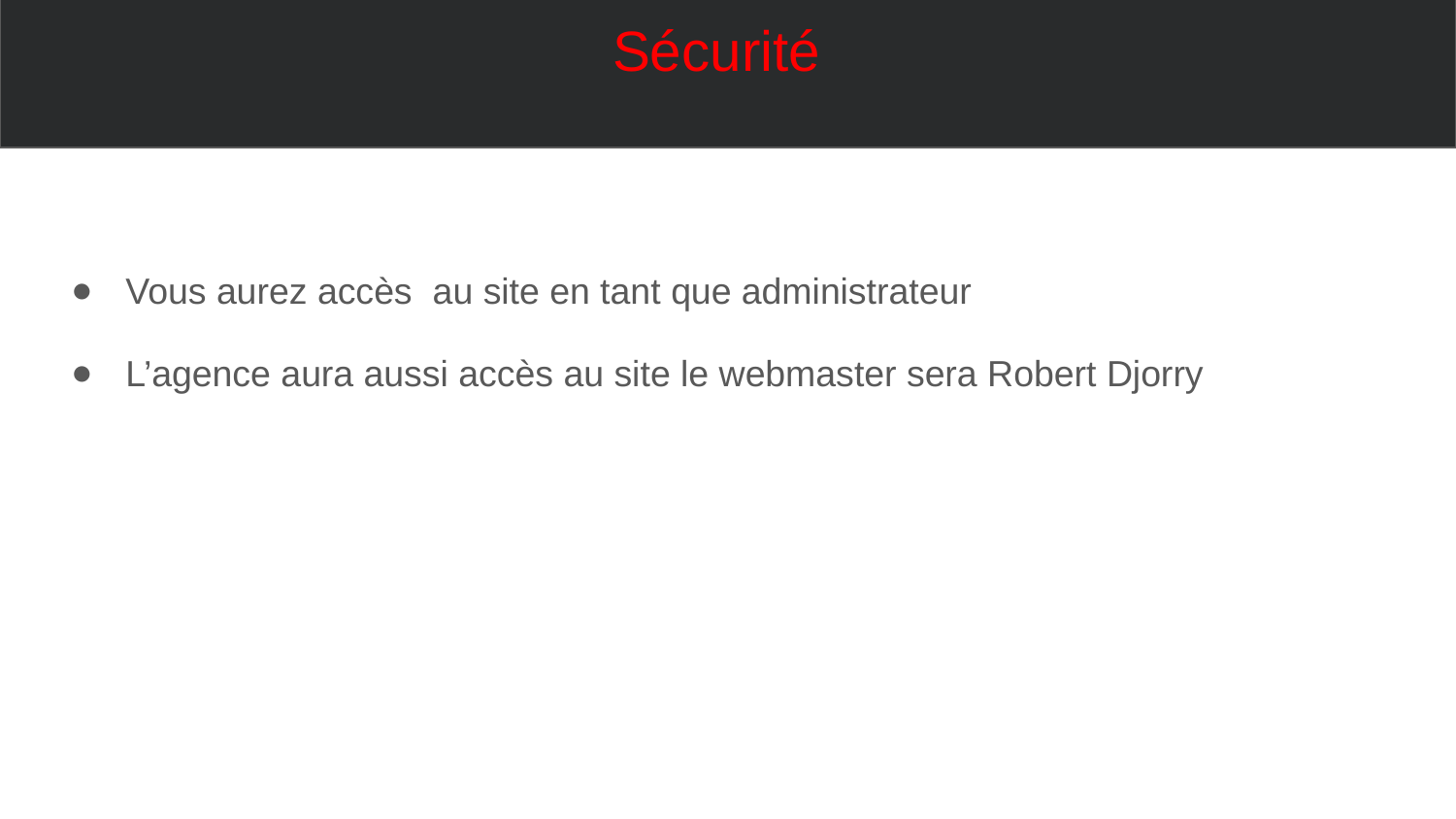

# Sécurité

Vous aurez accès  au site en tant que administrateur
L’agence aura aussi accès au site le webmaster sera Robert Djorry